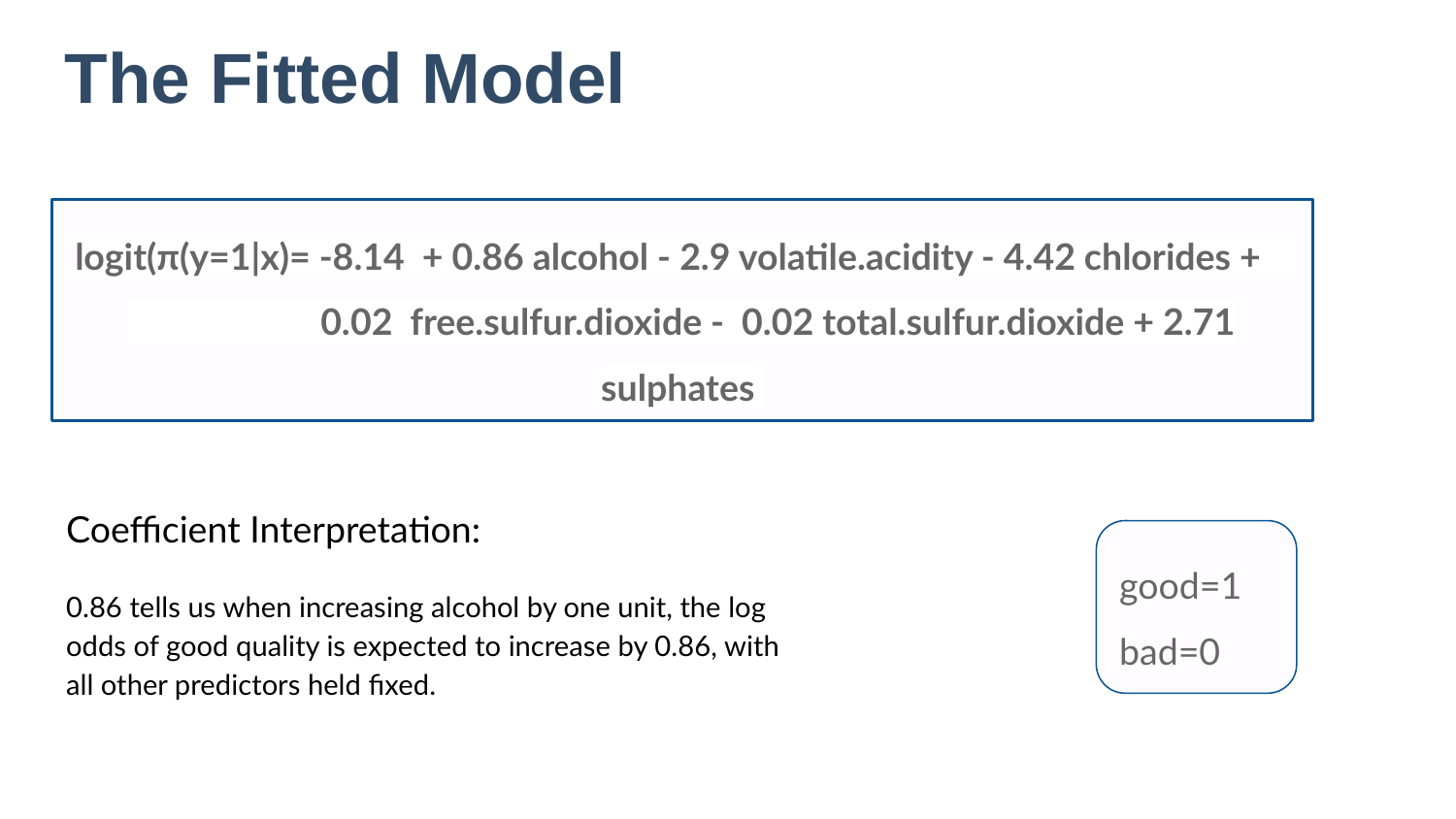

The Fitted Model

 logit(π(y=1|x)= -8.14  + 0.86 alcohol - 2.9 volatile.acidity - 4.42 chlorides +                           0.02  free.sulfur.dioxide -  0.02 total.sulfur.dioxide + 2.71 sulphates
Coefficient Interpretation:

0.86 tells us when increasing alcohol by one unit, the log odds of good quality is expected to increase by 0.86, with all other predictors held fixed.
good=1
bad=0